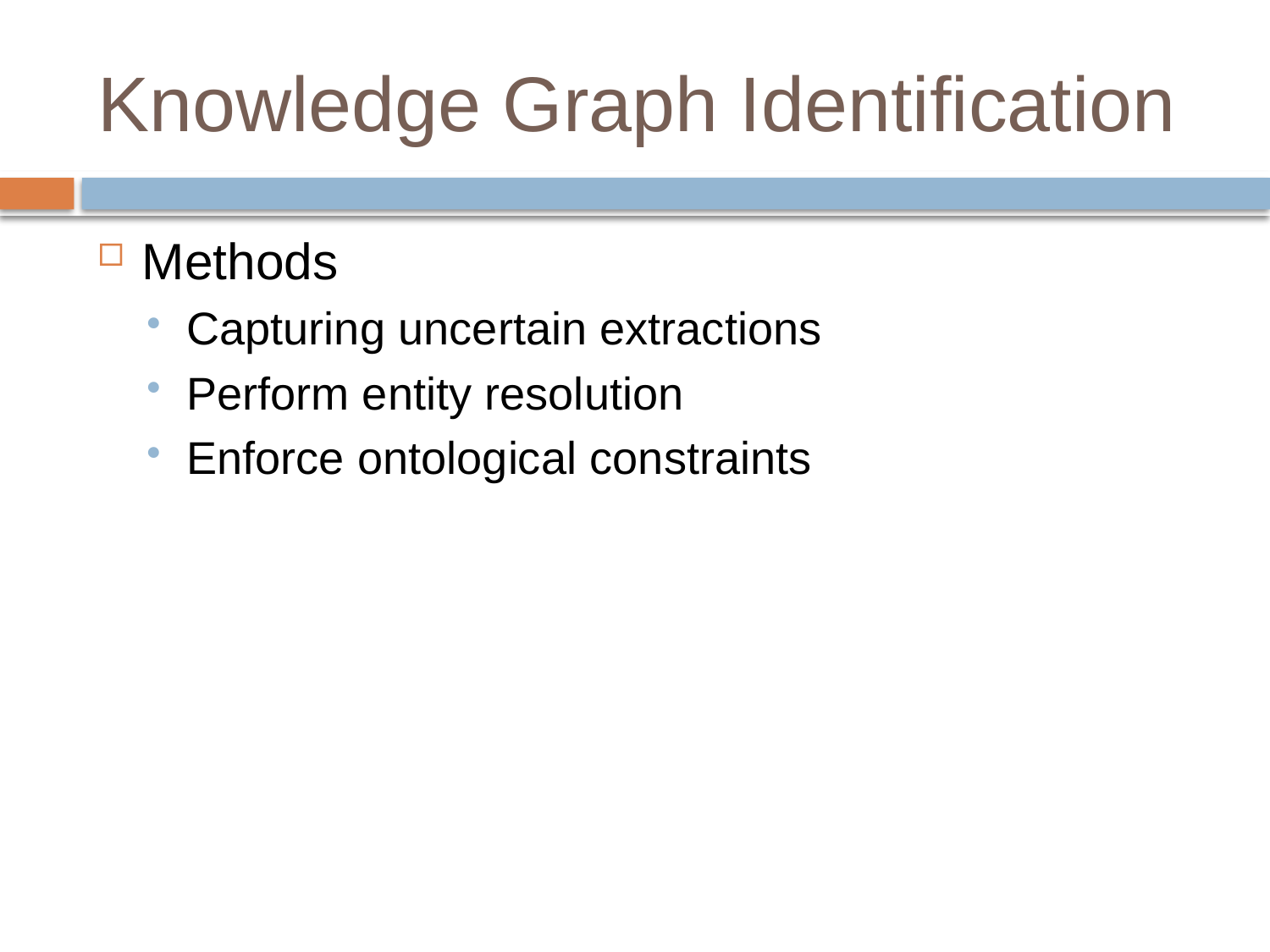

# Knowledge Graph Identification
Methods
Capturing uncertain extractions
Perform entity resolution
Enforce ontological constraints